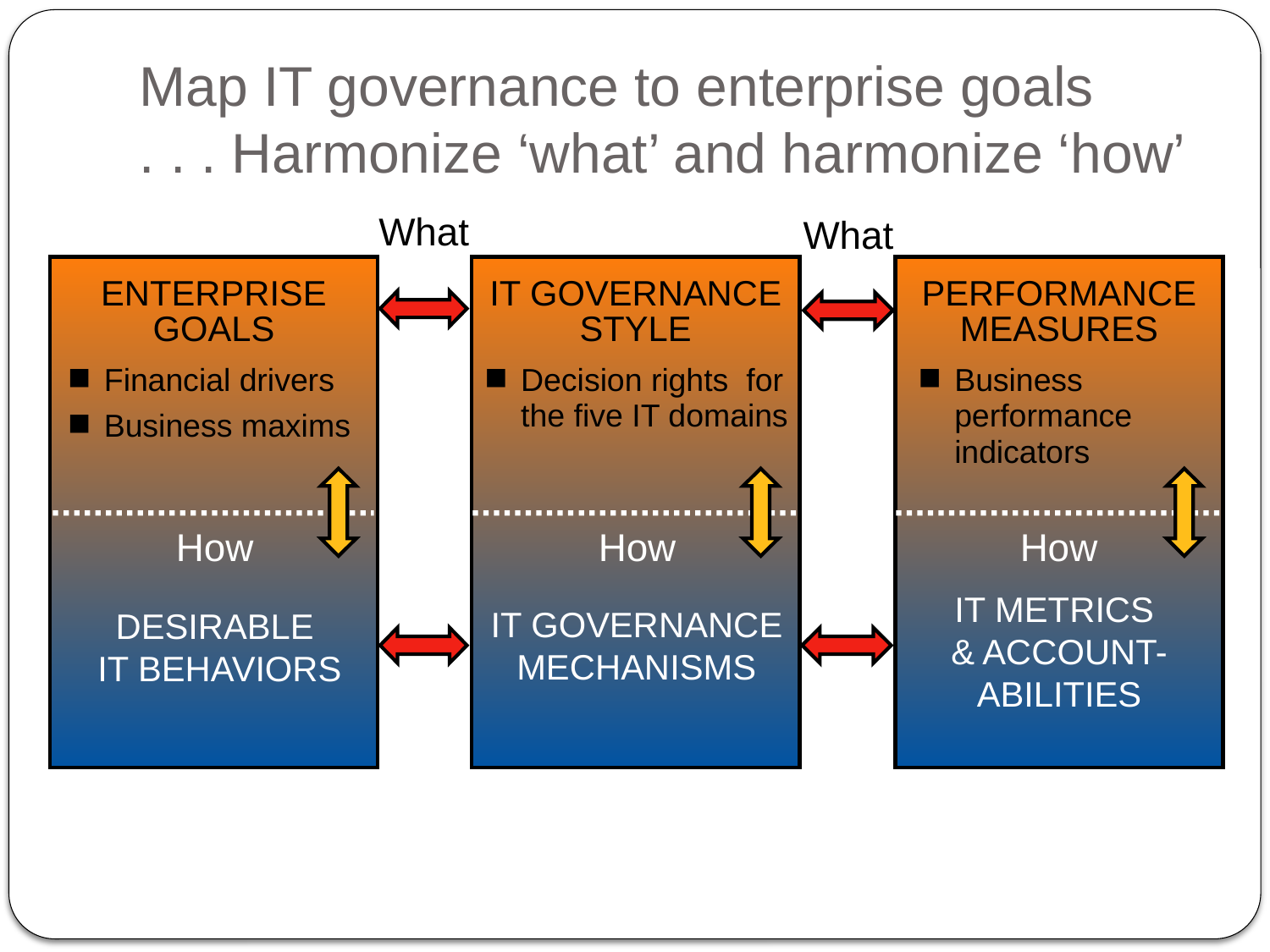

# Map IT governance to enterprise goals . . . Harmonize ‘what’ and harmonize ‘how’
What
What
ENTERPRISE GOALS
IT GOVERNANCE STYLE
PERFORMANCE MEASURES

Financial drivers
Business maxims
Decision rights  for the five IT domains
Business performance indicators

How
How
How
IT METRICS
& ACCOUNT-ABILITIES
IT GOVERNANCE MECHANISMS
DESIRABLE
IT BEHAVIORS